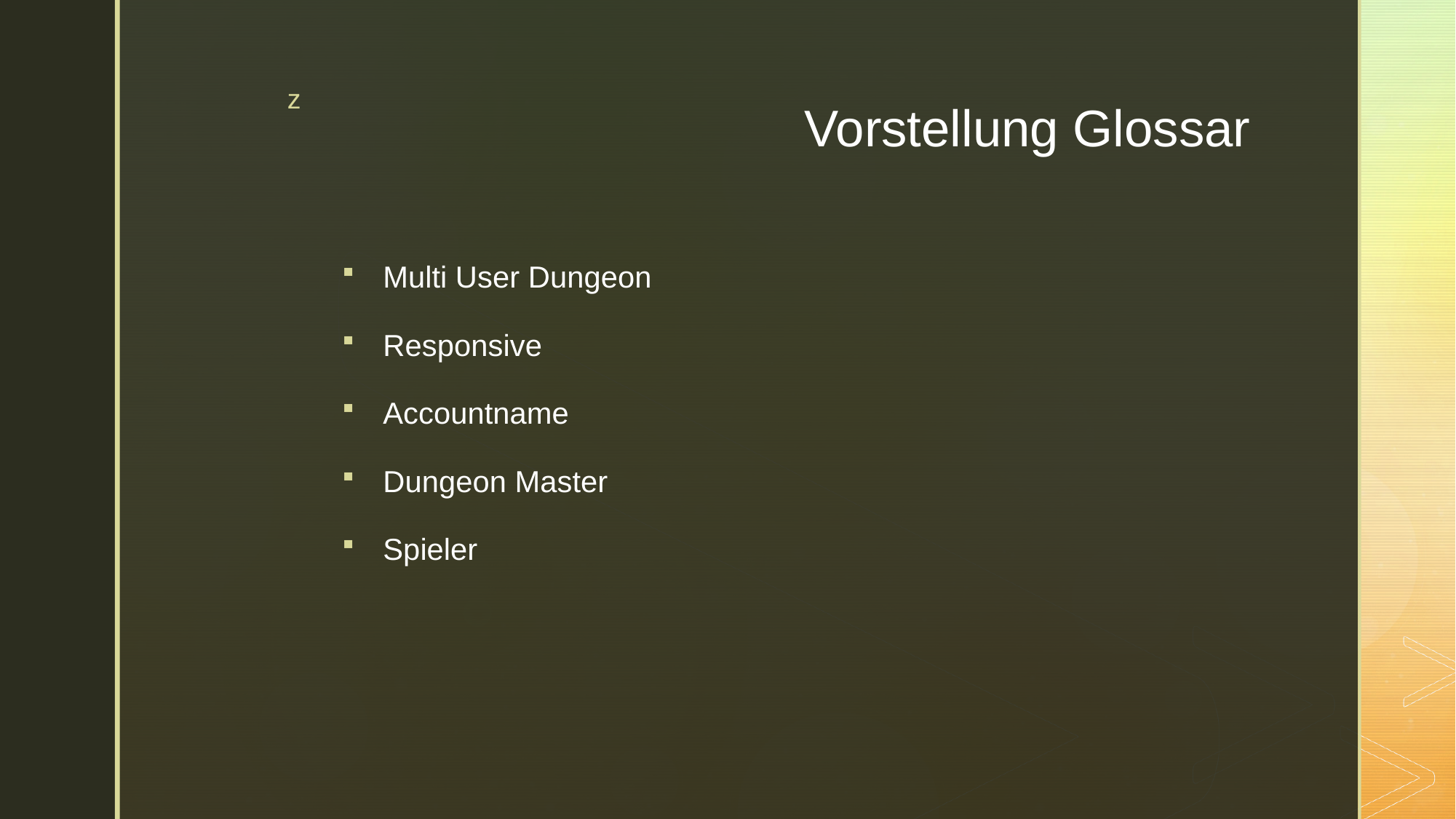

# Vorstellung Glossar
Multi User Dungeon
Responsive
Accountname
Dungeon Master
Spieler